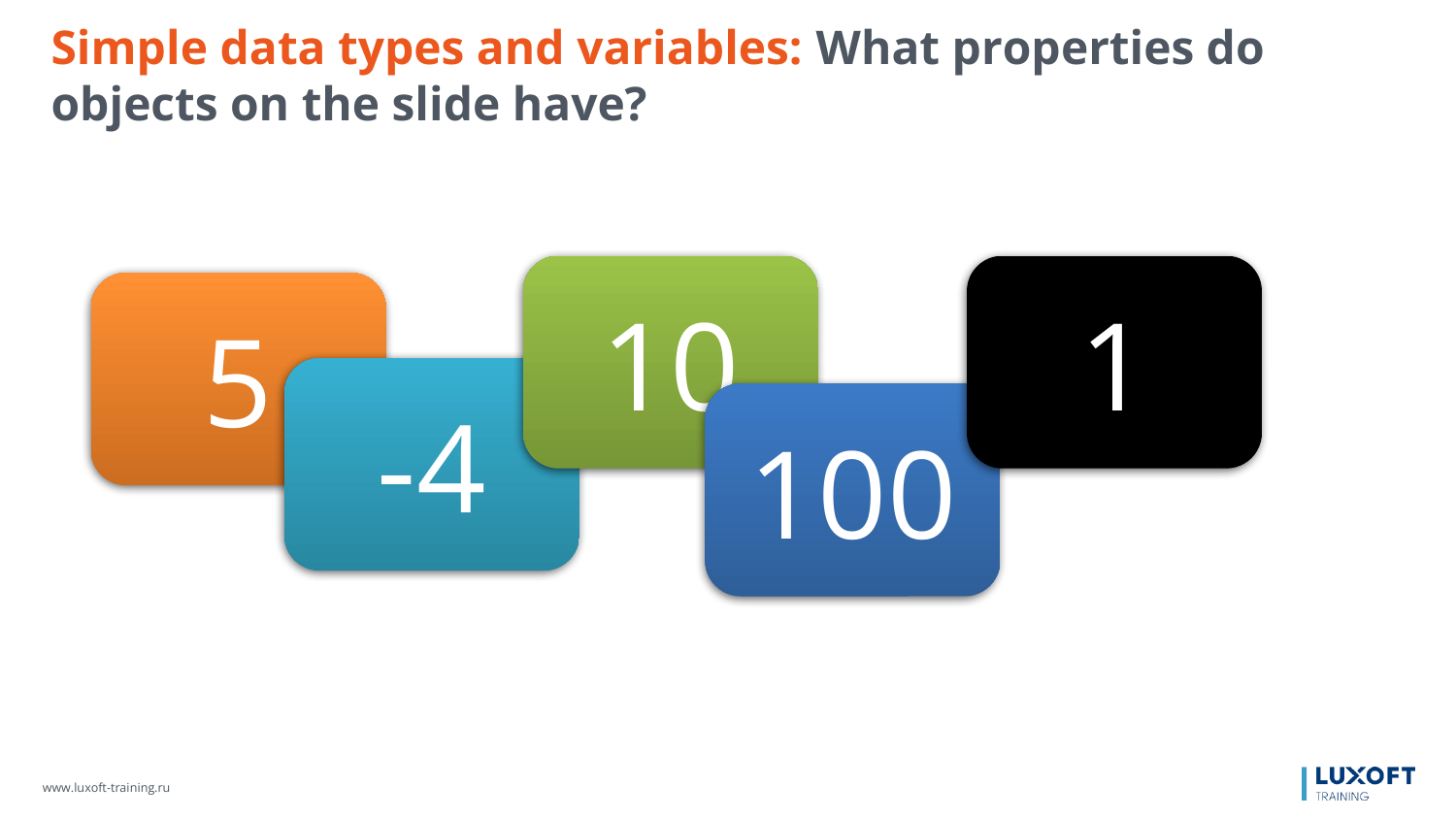

Simple data types and variables: What properties do objects on the slide have?
10
1
5
-4
100